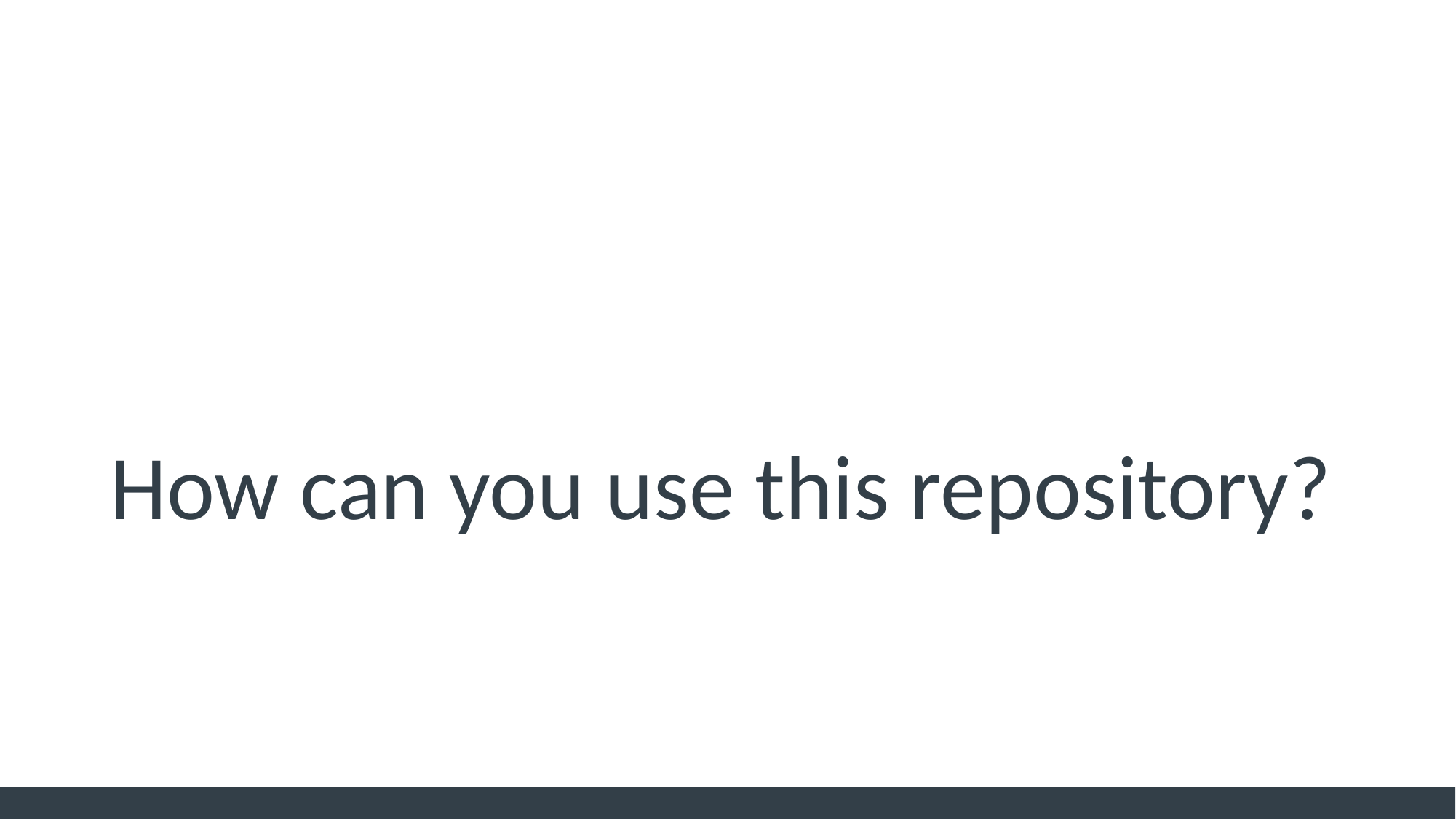

# How can you use this repository?